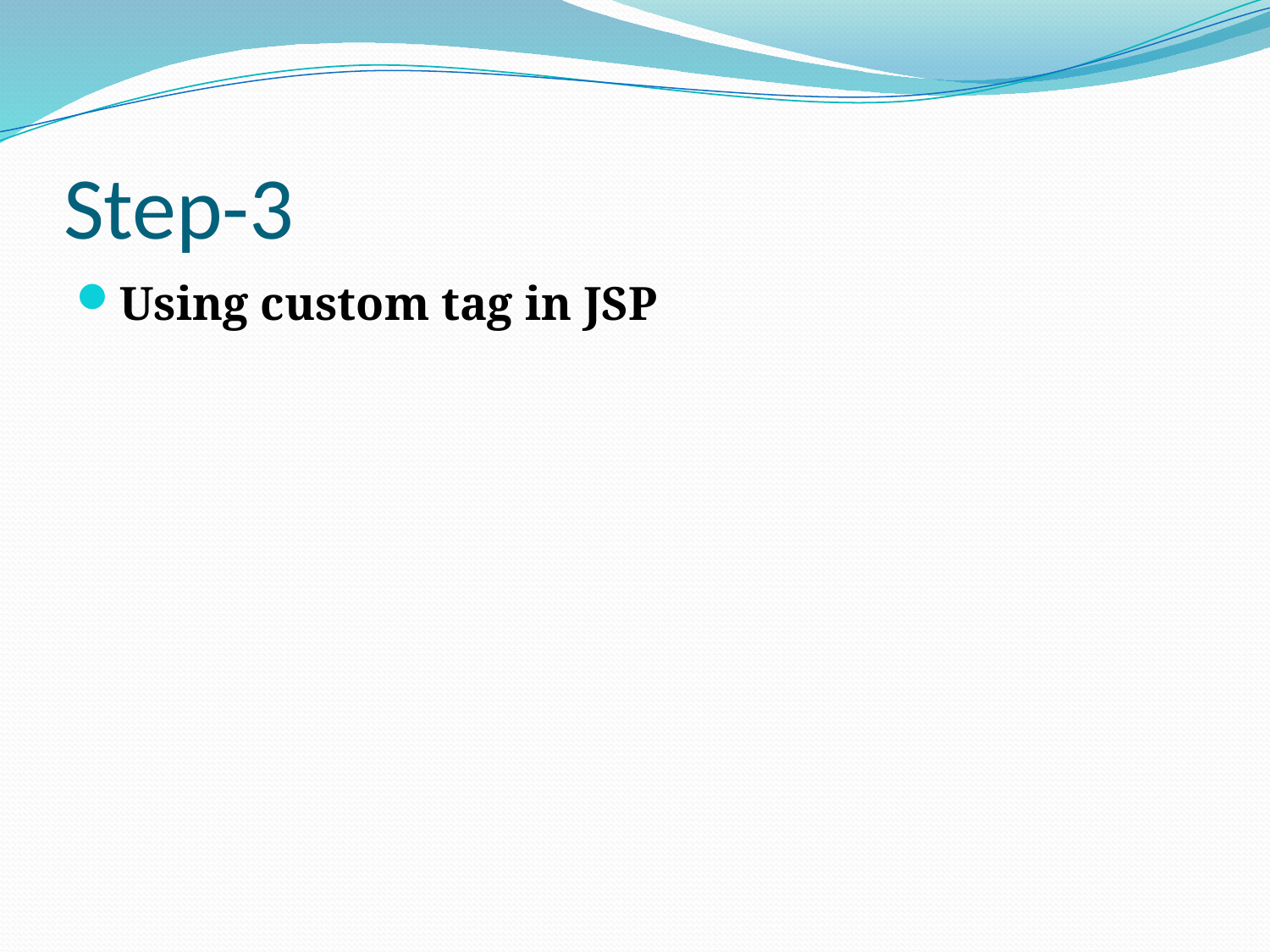

# Step-3
Using custom tag in JSP